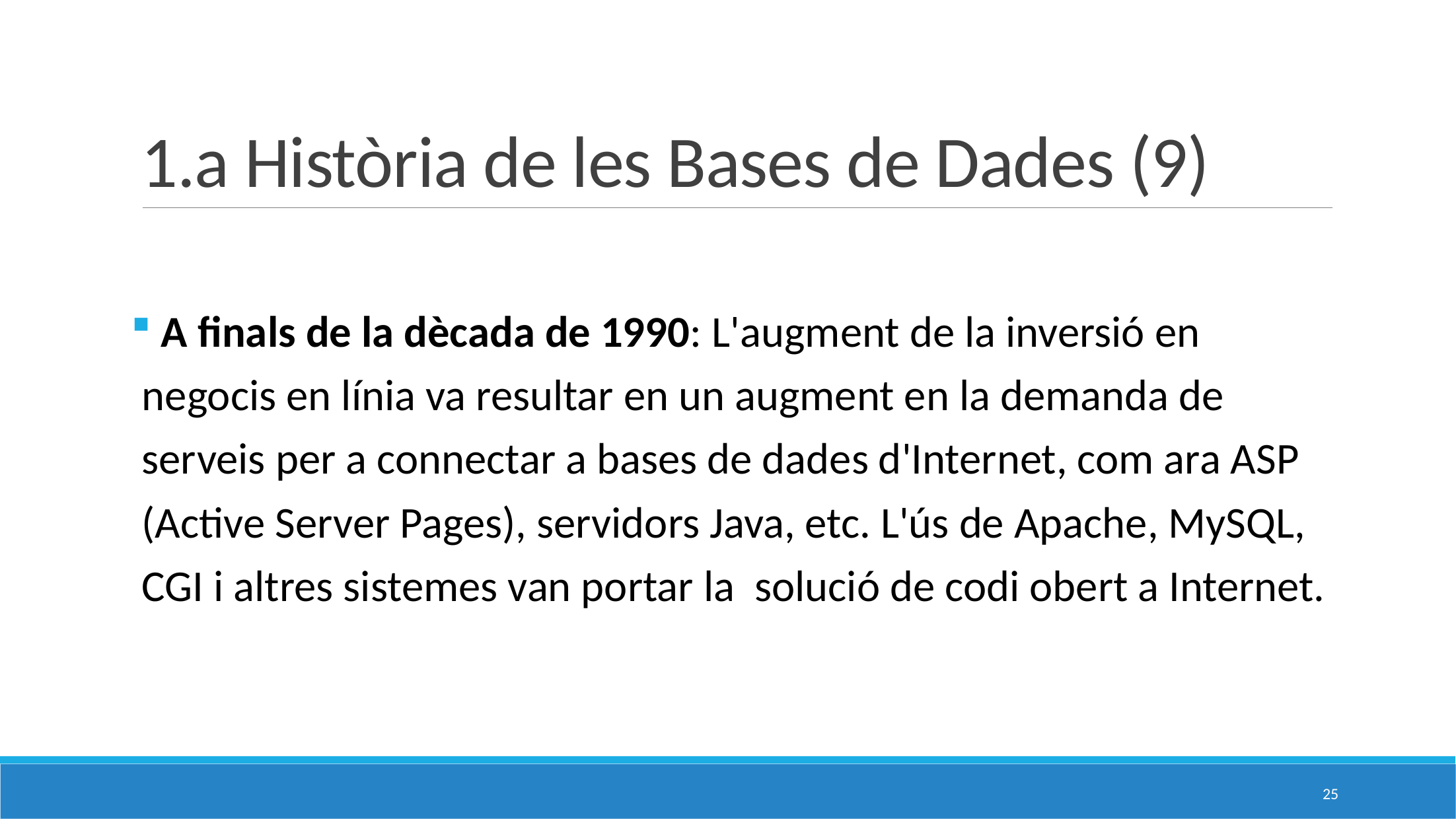

# 1.a Història de les Bases de Dades (9)

 A finals de la dècada de 1990: L'augment de la inversió en negocis en línia va resultar en un augment en la demanda de serveis per a connectar a bases de dades d'Internet, com ara ASP (Active Server Pages), servidors Java, etc. L'ús de Apache, MySQL, CGI i altres sistemes van portar la  solució de codi obert a Internet.

25